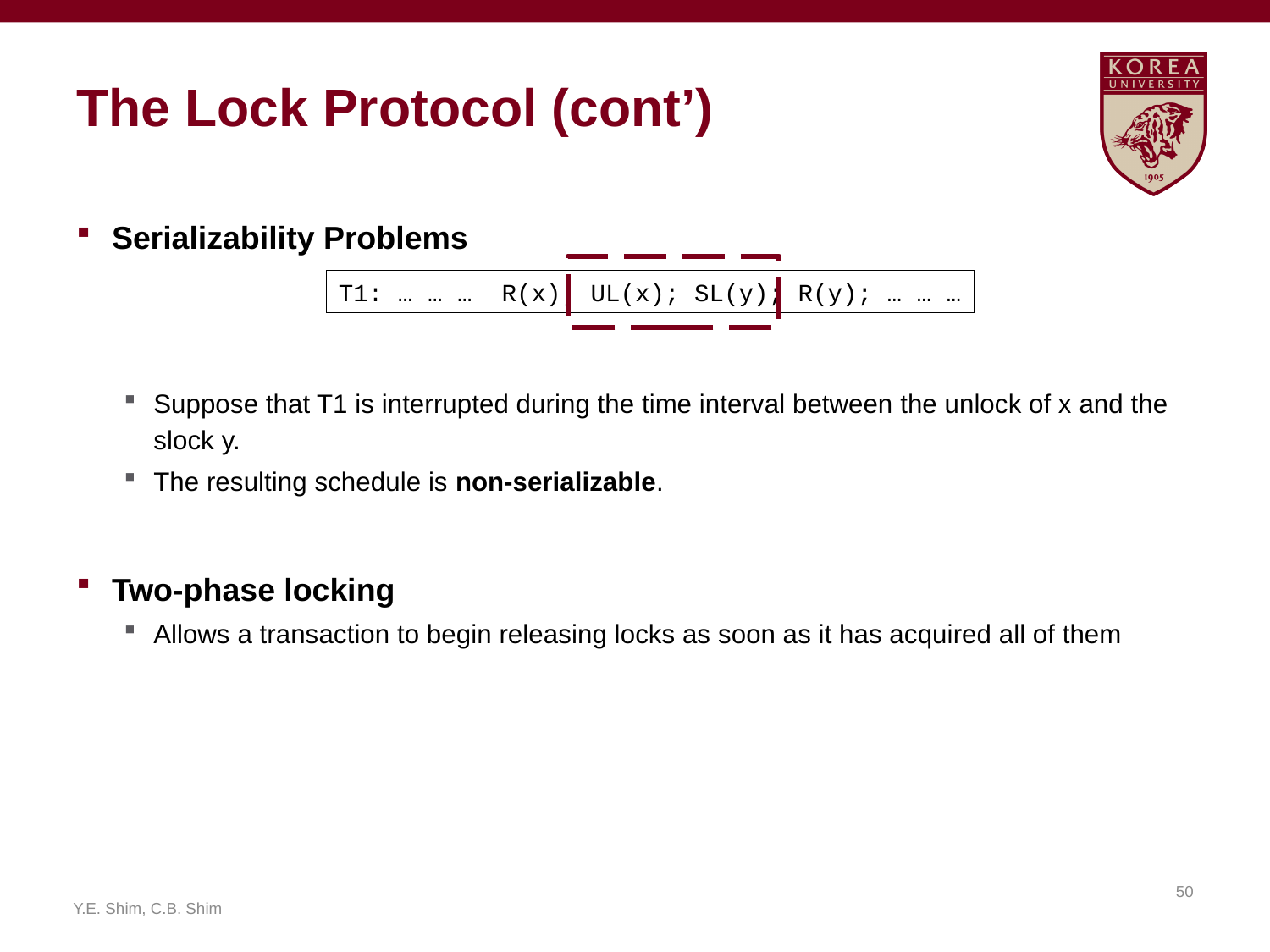

# The Lock Protocol (cont’)
Serializability Problems

Suppose that T1 is interrupted during the time interval between the unlock of x and the slock y.
The resulting schedule is non-serializable.

Two-phase locking
Allows a transaction to begin releasing locks as soon as it has acquired all of them

T1: … … …  R(x); UL(x); SL(y); R(y); … … …
50